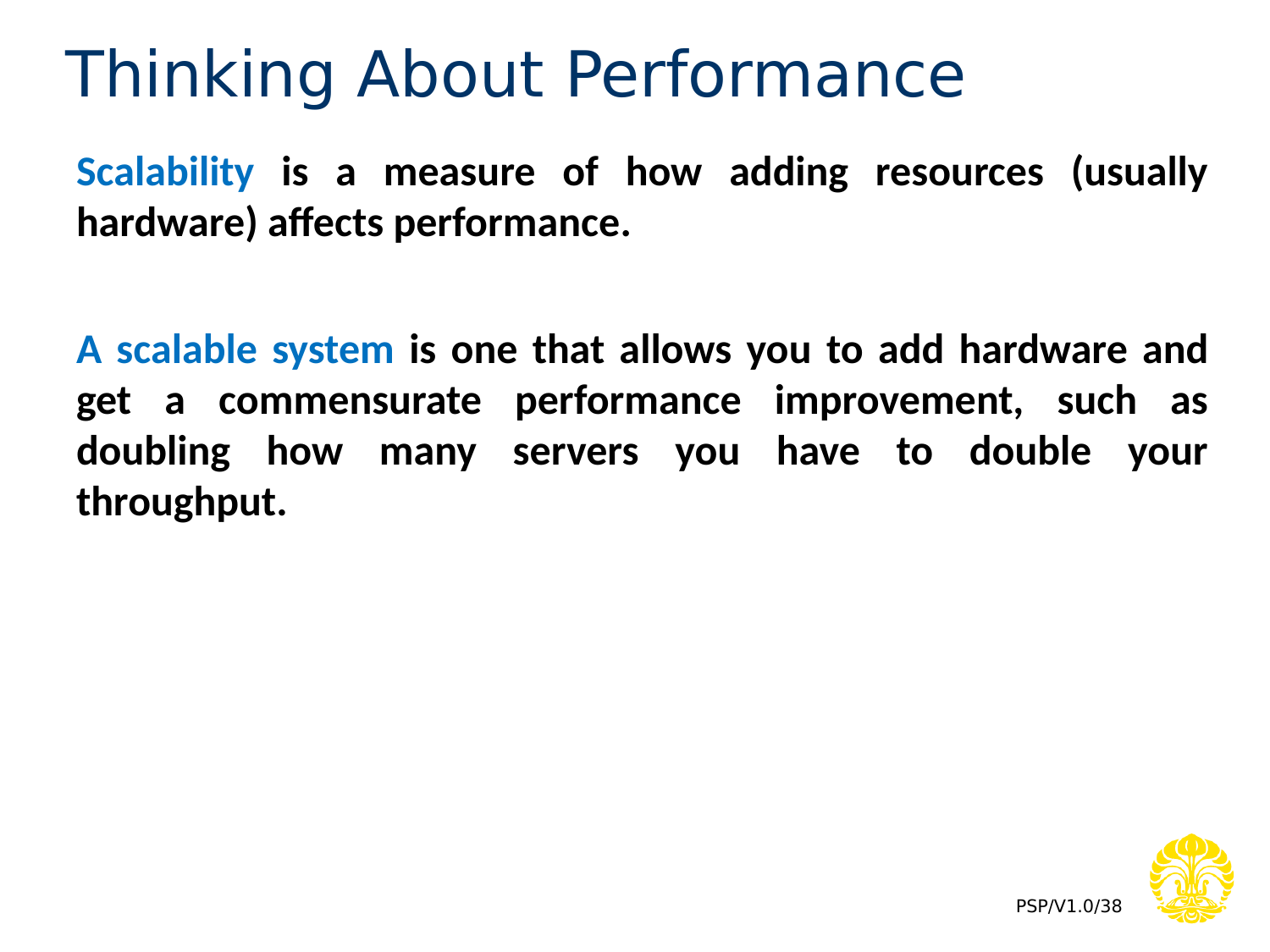

# Thinking About Performance
Scalability is a measure of how adding resources (usually hardware) affects performance.

A scalable system is one that allows you to add hardware and get a commensurate performance improvement, such as doubling how many servers you have to double your throughput.